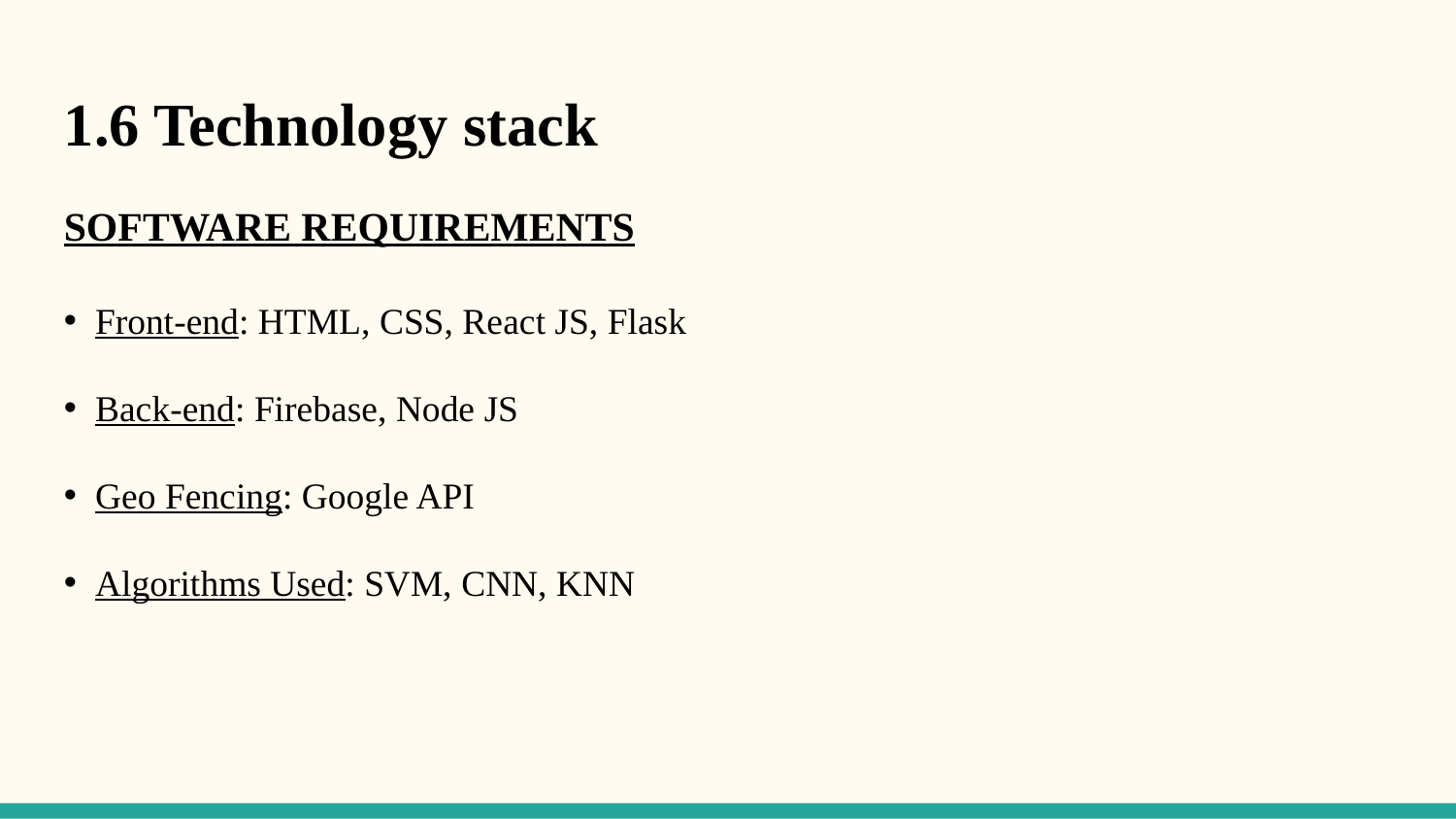

1.6 Technology stack
SOFTWARE REQUIREMENTS

  Front-end: HTML, CSS, React JS, Flask

  Back-end: Firebase, Node JS

  Geo Fencing: Google API

  Algorithms Used: SVM, CNN, KNN